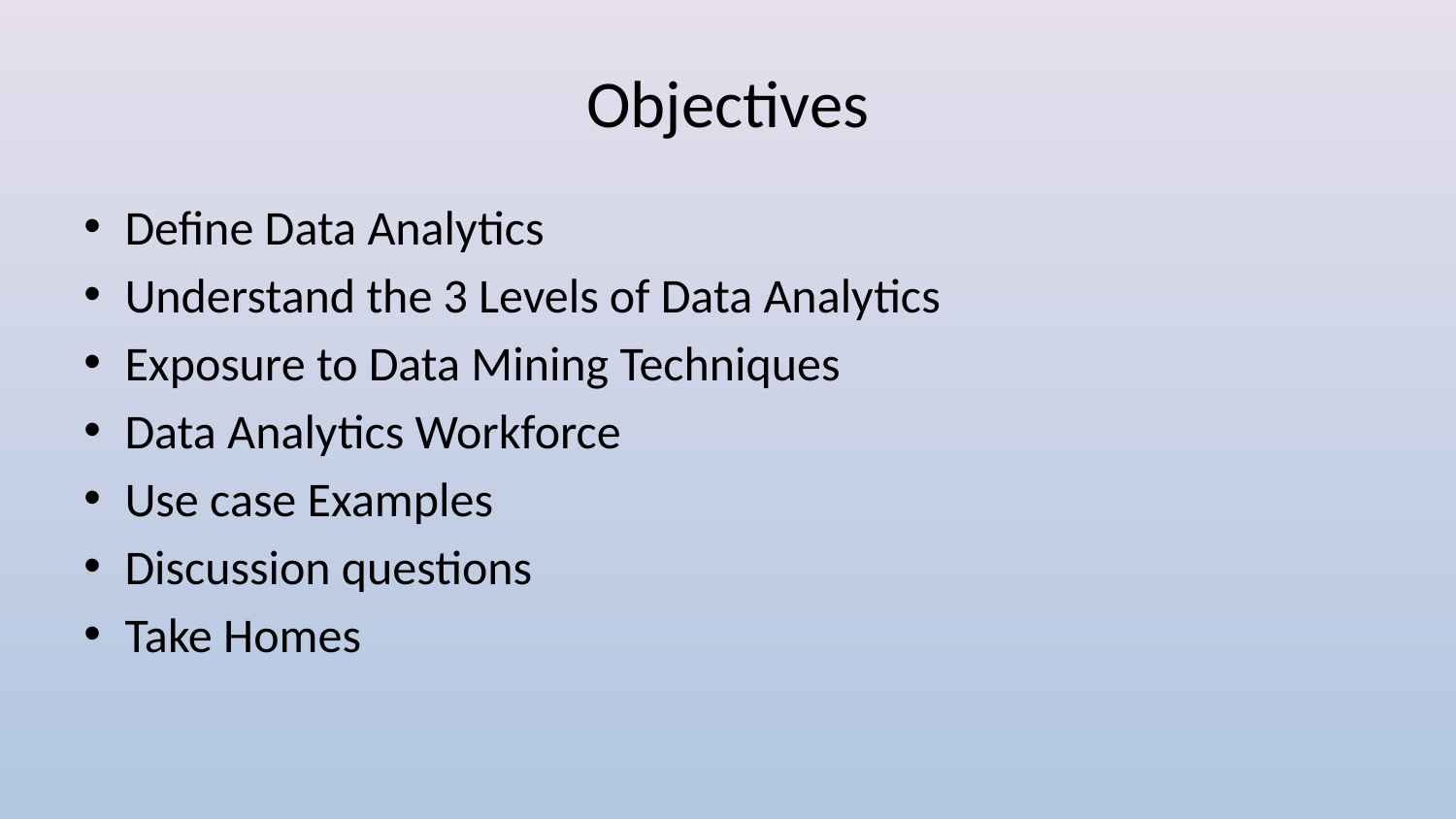

# Objectives
Define Data Analytics
Understand the 3 Levels of Data Analytics
Exposure to Data Mining Techniques
Data Analytics Workforce
Use case Examples
Discussion questions
Take Homes